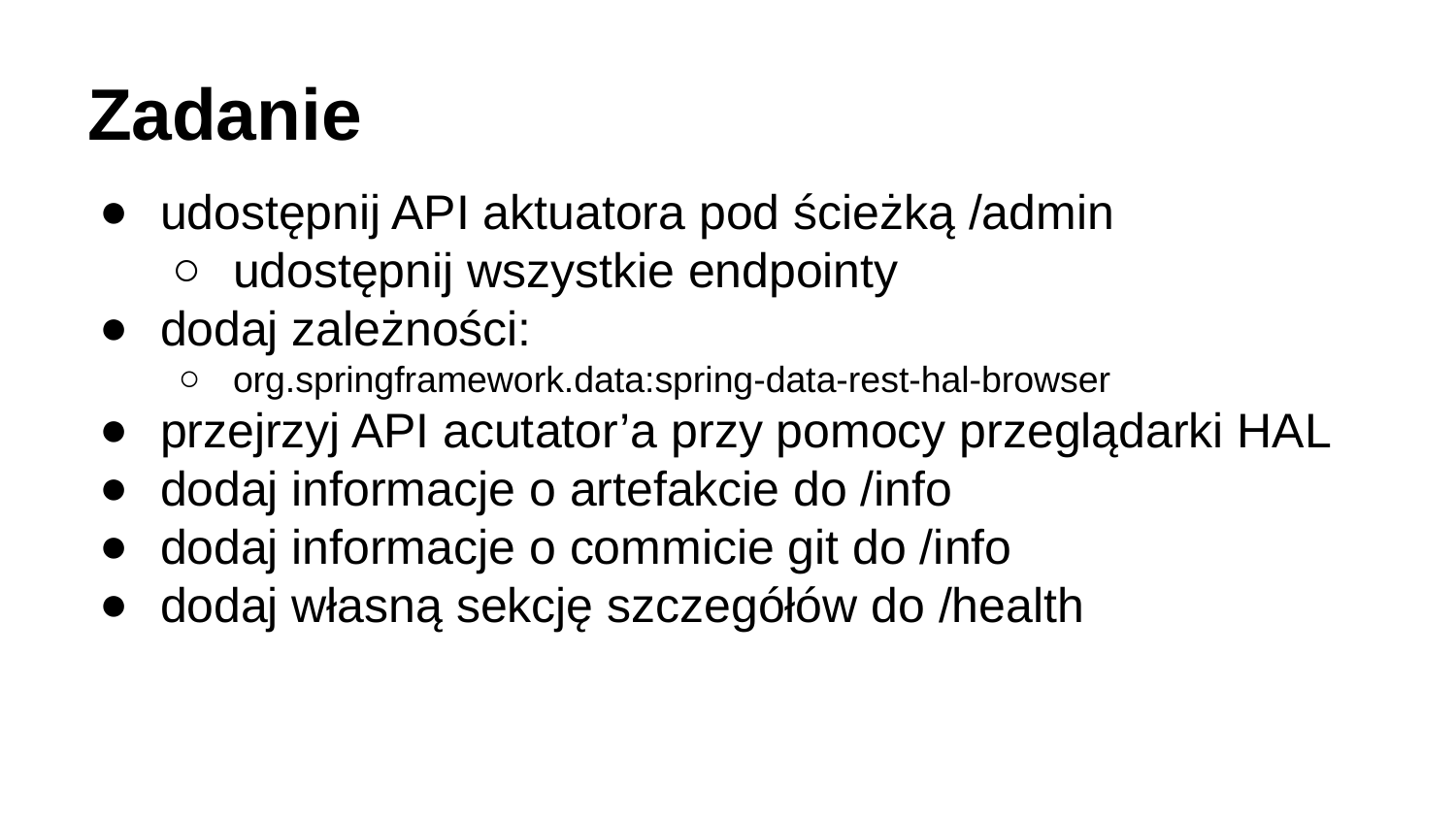

# Zadanie
udostępnij API aktuatora pod ścieżką /admin
udostępnij wszystkie endpointy
dodaj zależności:
org.springframework.data:spring-data-rest-hal-browser
przejrzyj API acutator’a przy pomocy przeglądarki HAL
dodaj informacje o artefakcie do /info
dodaj informacje o commicie git do /info
dodaj własną sekcję szczegółów do /health